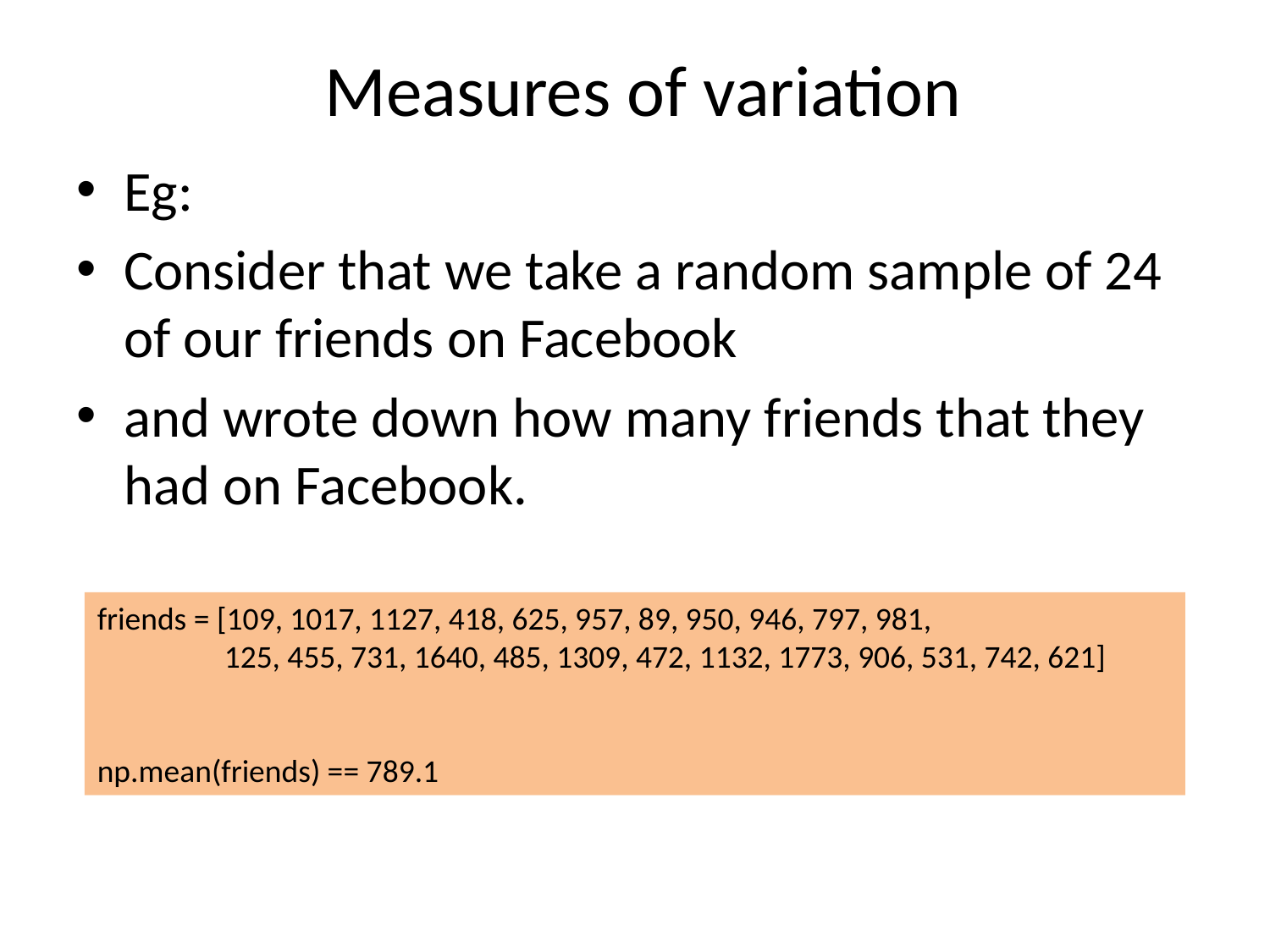

# Measures of variation
Eg:
Consider that we take a random sample of 24 of our friends on Facebook
and wrote down how many friends that they had on Facebook.
friends = [109, 1017, 1127, 418, 625, 957, 89, 950, 946, 797, 981,
	125, 455, 731, 1640, 485, 1309, 472, 1132, 1773, 906, 531, 742, 621]

np.mean(friends) == 789.1